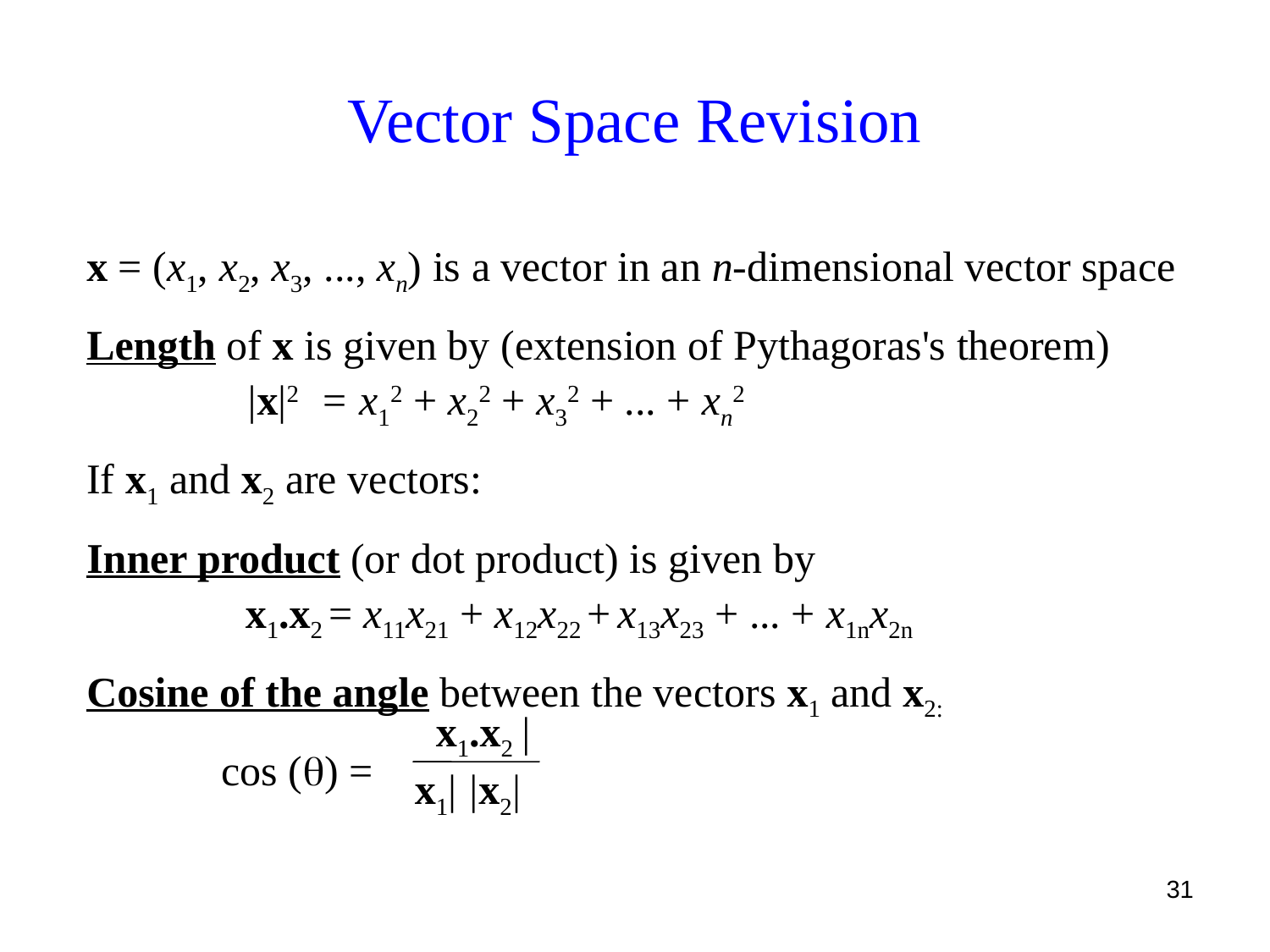

# Vector Space Revision
x = (x1, x2, x3, ..., xn) is a vector in an n-dimensional vector space
Length of x is given by (extension of Pythagoras's theorem)
               |x|2  = x12 + x22 + x32 + ... + xn2
If x1 and x2 are vectors:
Inner product (or dot product) is given by
	   x1.x2 = x11x21 + x12x22 + x13x23 + ... + x1nx2n
Cosine of the angle between the vectors x1 and x2:
                      cos (θ) =
  x1.x2 |x1| |x2|

31